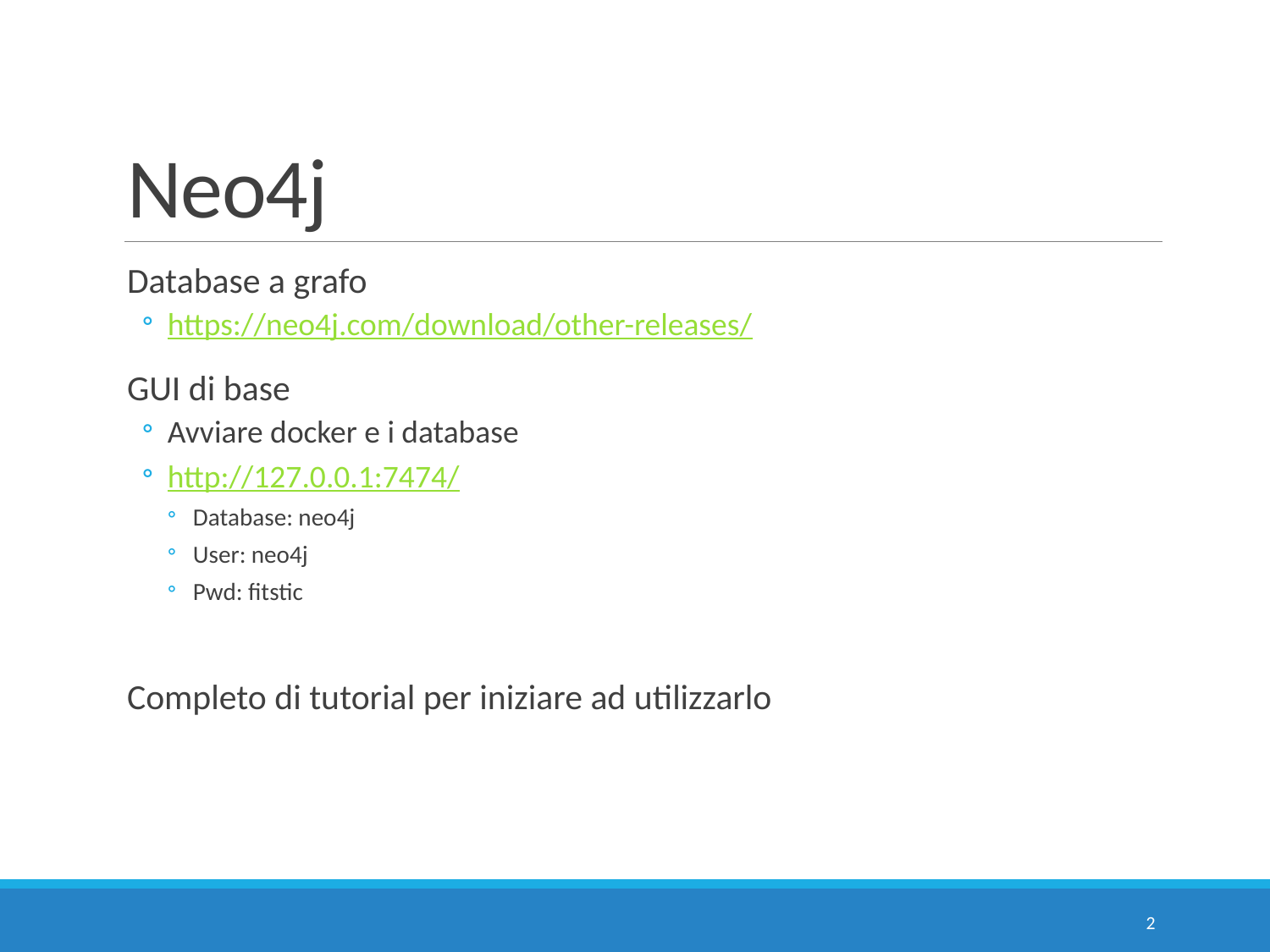

# Neo4j
Database a grafo
https://neo4j.com/download/other-releases/
GUI di base
Avviare docker e i database
http://127.0.0.1:7474/
Database: neo4j
User: neo4j
Pwd: fitstic

Completo di tutorial per iniziare ad utilizzarlo
2